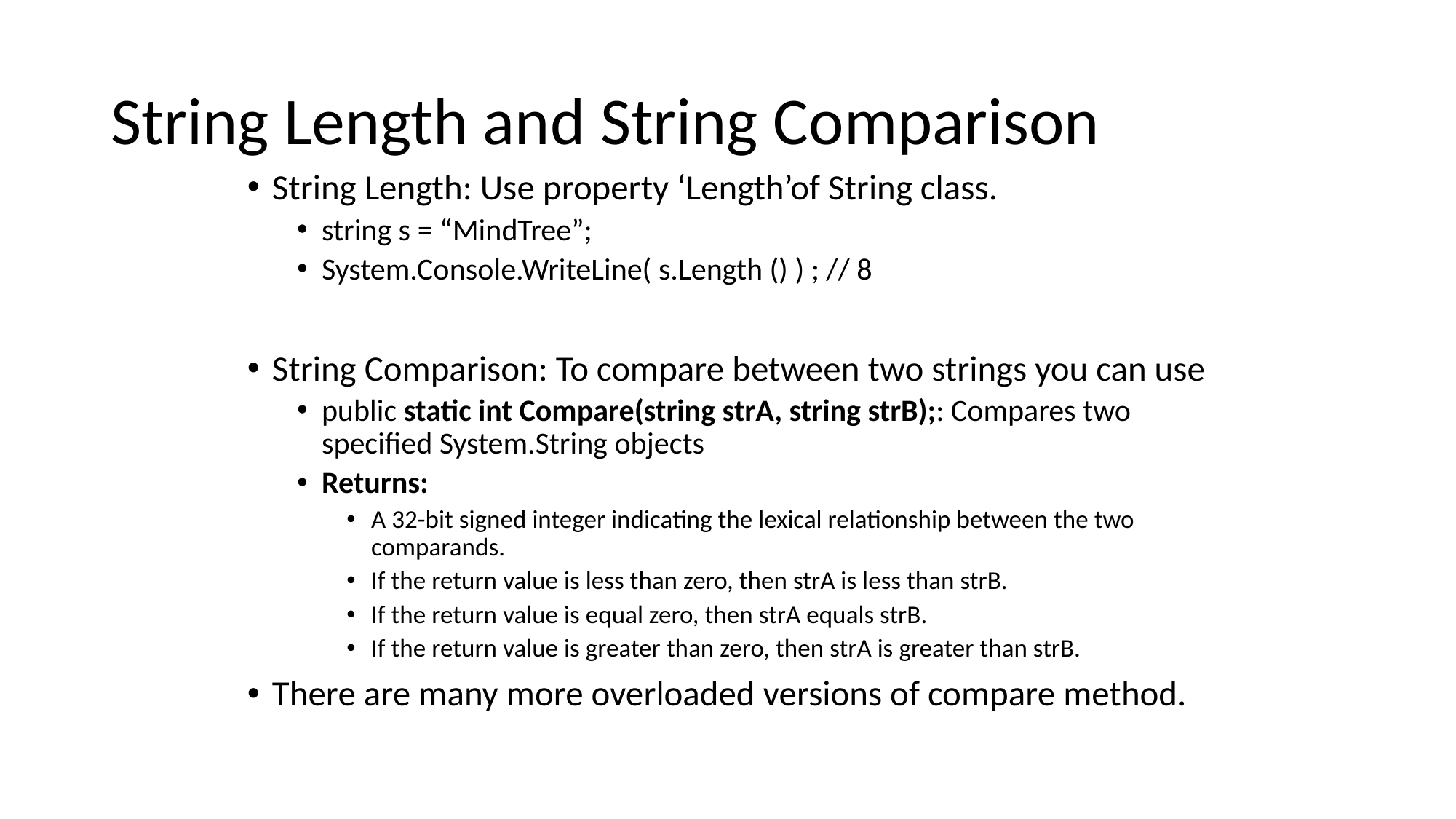

# String Length and String Comparison
String Length: Use property ‘Length’of String class.
string s = “MindTree”;
System.Console.WriteLine( s.Length () ) ; // 8

String Comparison: To compare between two strings you can use
public static int Compare(string strA, string strB);: Compares two specified System.String objects
Returns:
A 32-bit signed integer indicating the lexical relationship between the two comparands.
If the return value is less than zero, then strA is less than strB.
If the return value is equal zero, then strA equals strB.
If the return value is greater than zero, then strA is greater than strB.
There are many more overloaded versions of compare method.